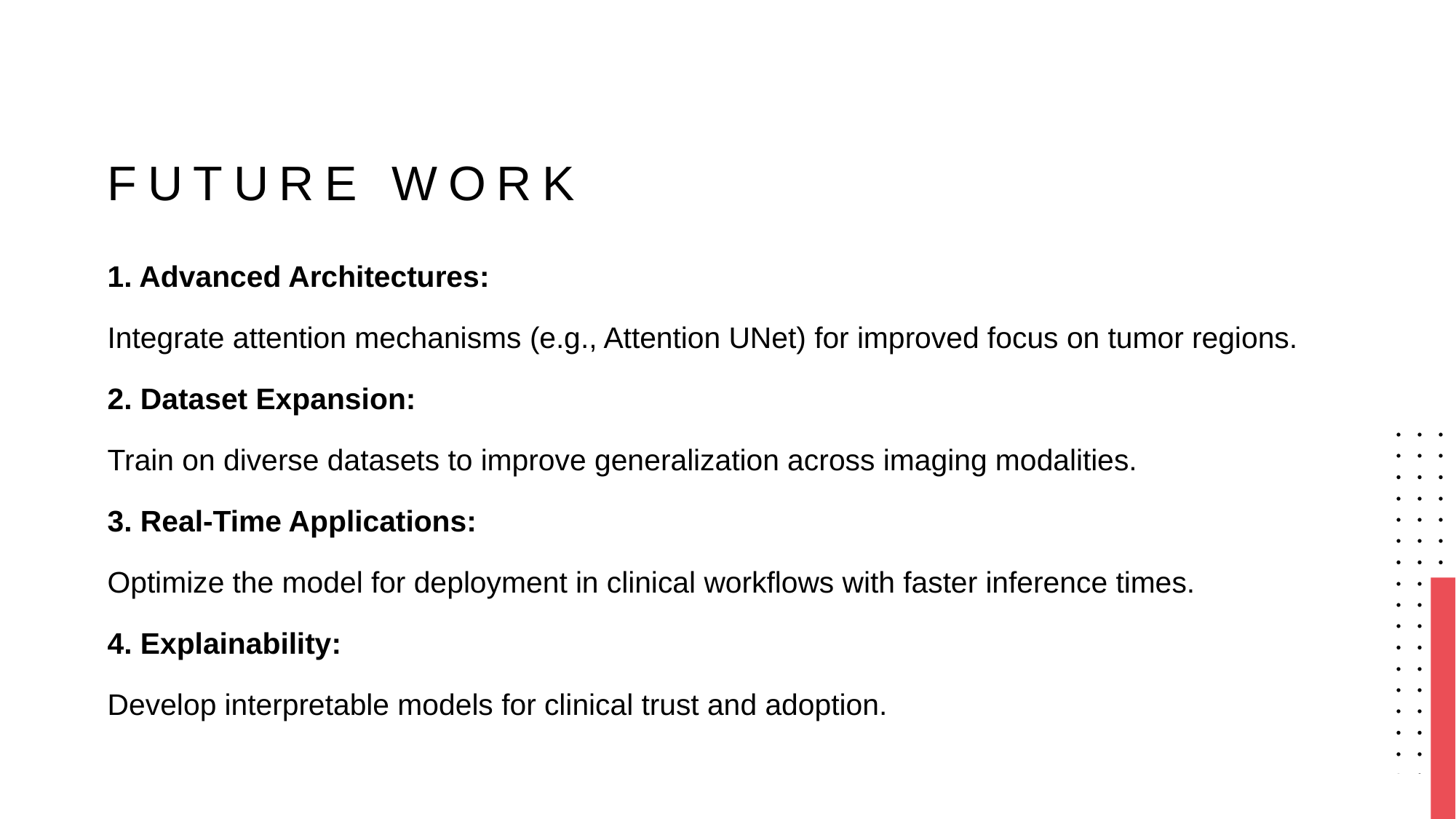

# Future work
1. Advanced Architectures:
Integrate attention mechanisms (e.g., Attention UNet) for improved focus on tumor regions.
2. Dataset Expansion:
Train on diverse datasets to improve generalization across imaging modalities.
3. Real-Time Applications:
Optimize the model for deployment in clinical workflows with faster inference times.
4. Explainability:
Develop interpretable models for clinical trust and adoption.